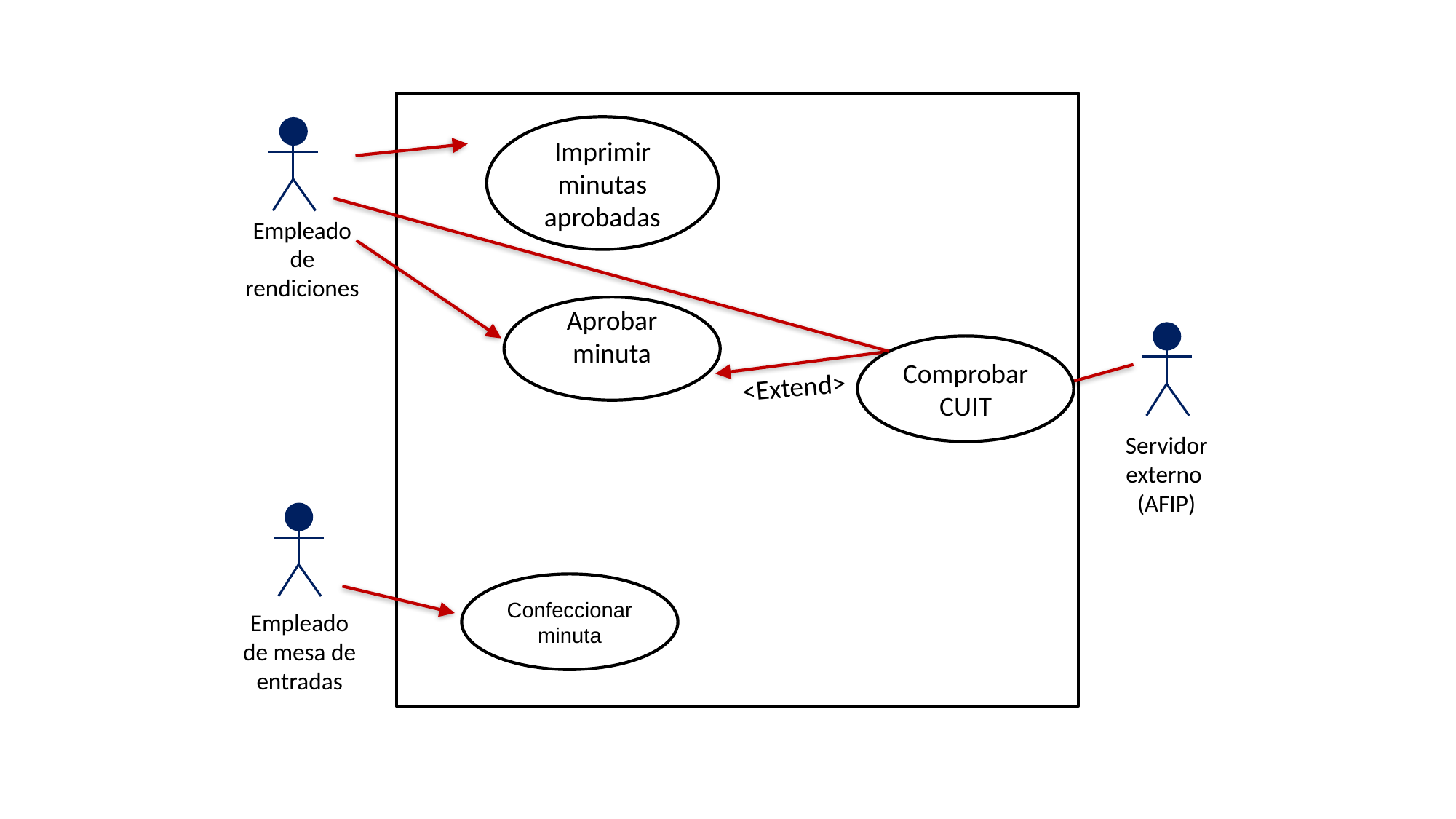

Imprimir minutas aprobadas

Empleado de rendiciones
Aprobar minuta

Comprobar CUIT
<Extend>
Servidor externo
(AFIP)

Confeccionar minuta
Empleado de mesa de entradas